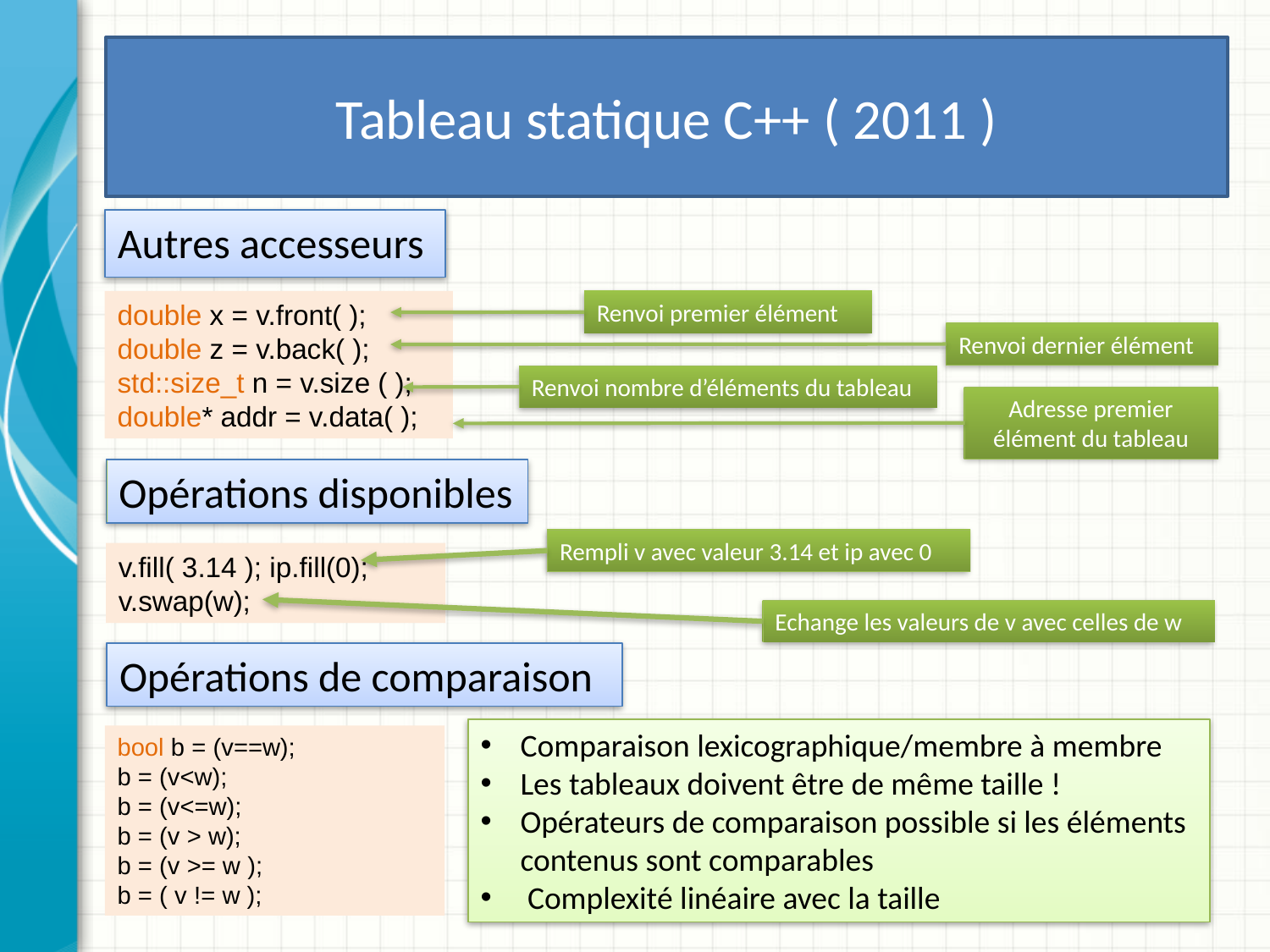

# Tableau statique C++ ( 2011 )
Autres accesseurs

double x = v.front( );
double z = v.back( );
std::size_t n = v.size ( );
double* addr = v.data( );
Renvoi premier élément
Renvoi dernier élément
Renvoi nombre d’éléments du tableau
Adresse premier élément du tableau
Opérations disponibles
Rempli v avec valeur 3.14 et ip avec 0
v.fill( 3.14 ); ip.fill(0);
v.swap(w);
Echange les valeurs de v avec celles de w
Opérations de comparaison
Comparaison lexicographique/membre à membre
Les tableaux doivent être de même taille !
Opérateurs de comparaison possible si les éléments contenus sont comparables
 Complexité linéaire avec la taille
bool b = (v==w);
b = (v<w);
b = (v<=w);
b = (v > w);
b = (v >= w );
b = ( v != w );